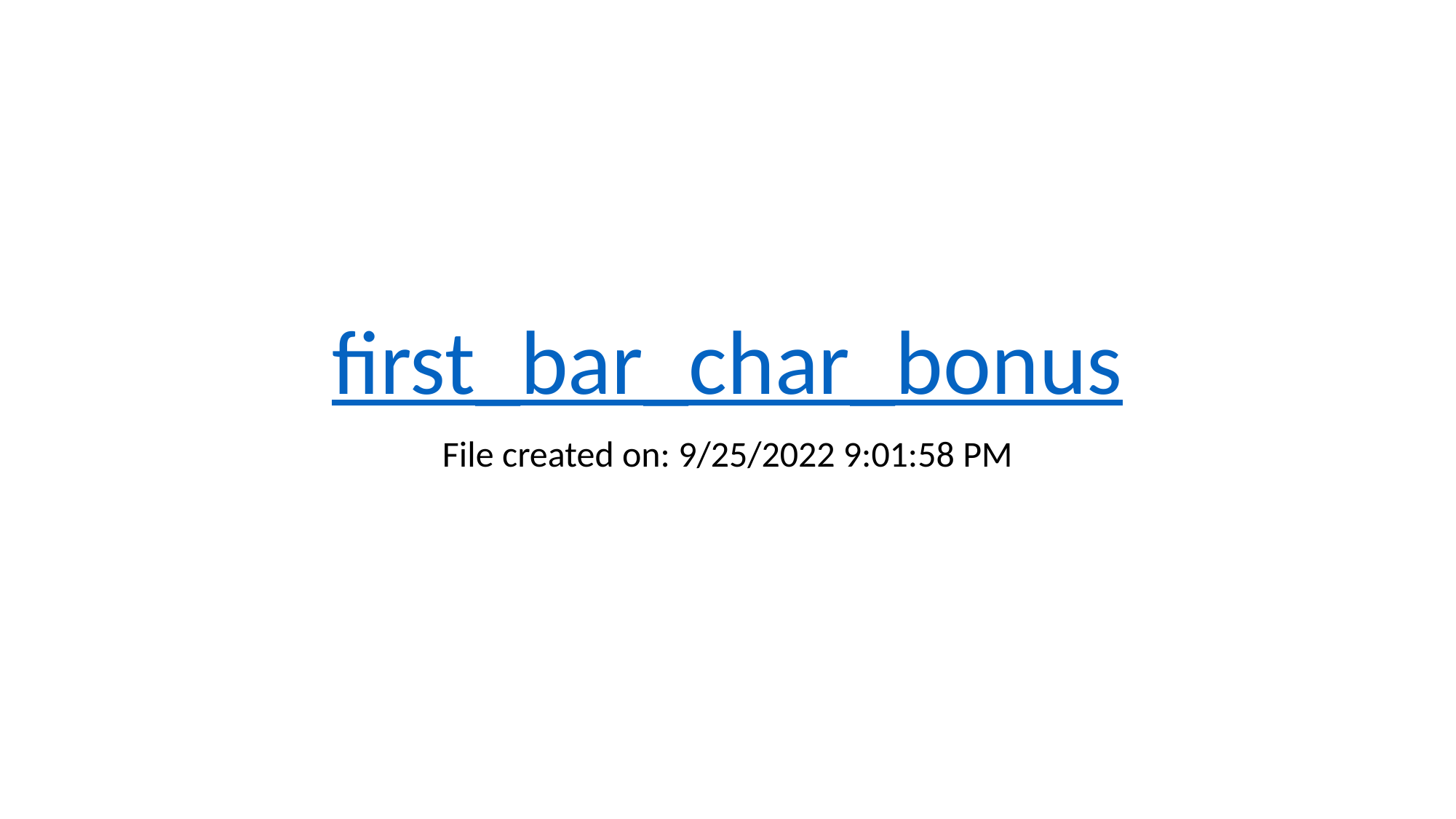

# first_bar_char_bonus
File created on: 9/25/2022 9:01:58 PM